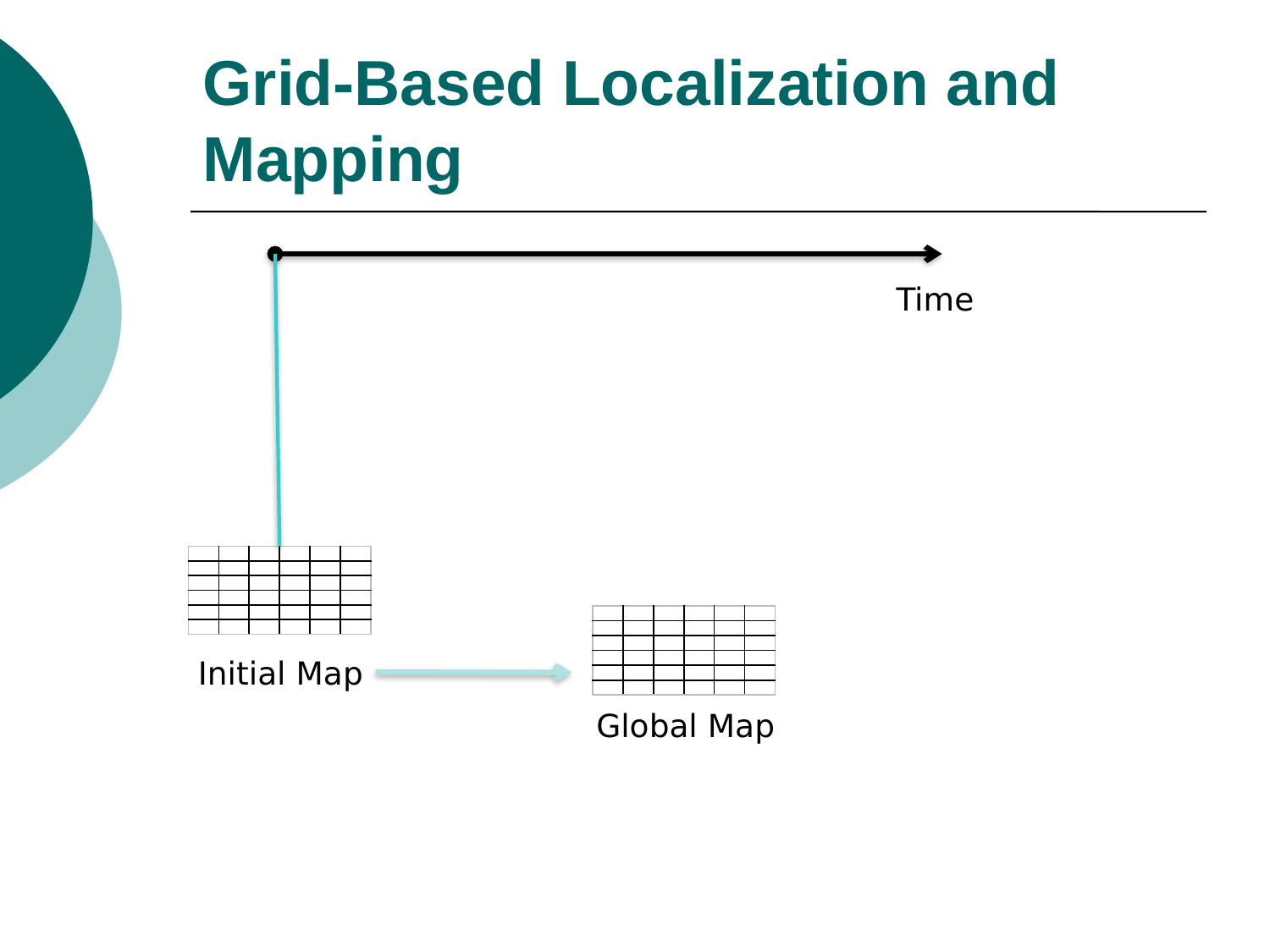

# Grid-Based Localization and Mapping
Time
|  |  |  |  |  |  |
| --- | --- | --- | --- | --- | --- |
|  |  |  |  |  |  |
|  |  |  |  |  |  |
|  |  |  |  |  |  |
|  |  |  |  |  |  |
|  |  |  |  |  |  |
|  |  |  |  |  |  |
| --- | --- | --- | --- | --- | --- |
|  |  |  |  |  |  |
|  |  |  |  |  |  |
|  |  |  |  |  |  |
|  |  |  |  |  |  |
|  |  |  |  |  |  |
Initial Map
Global Map